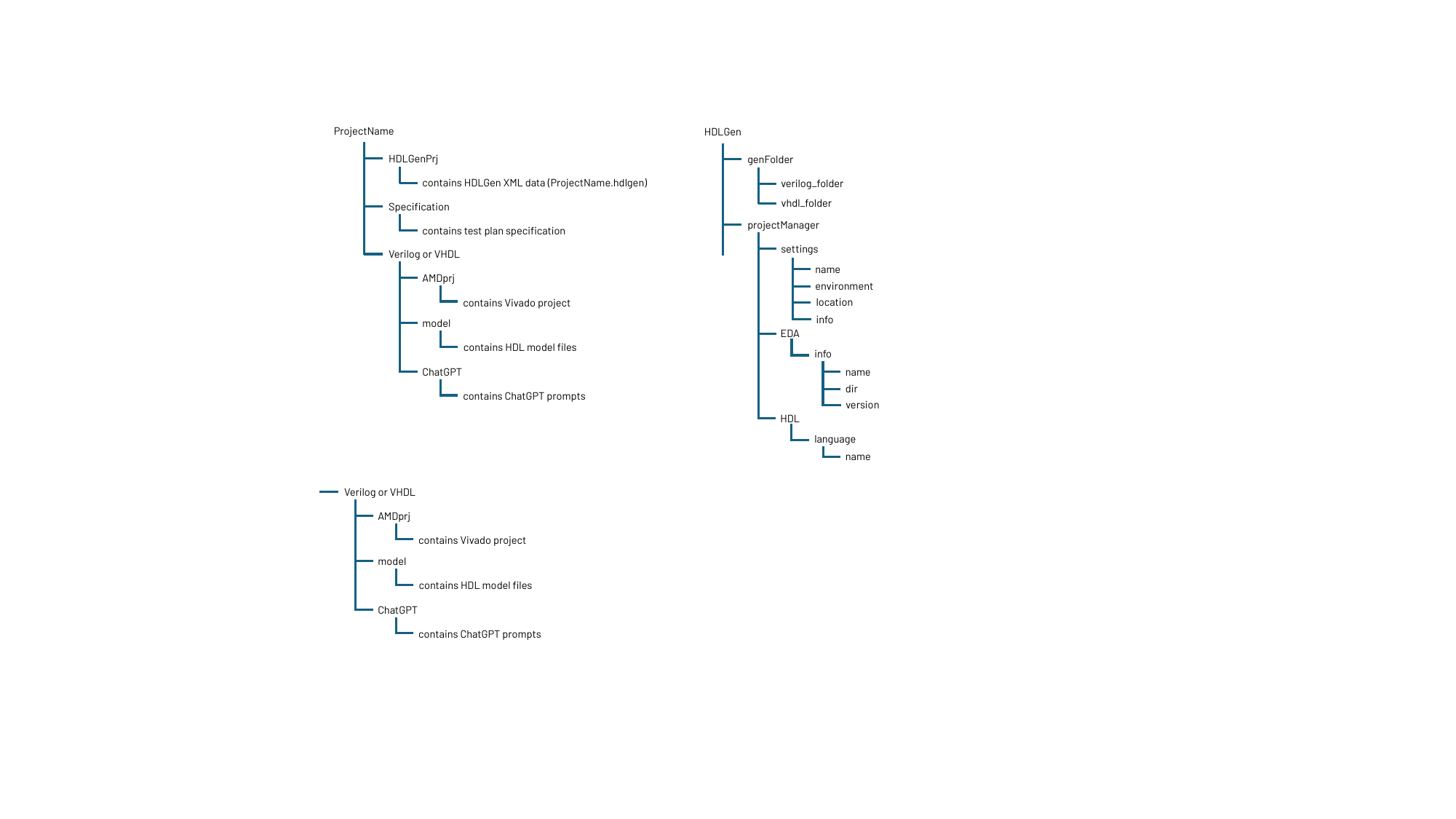

ProjectName
HDLGen
HDLGenPrj
genFolder
contains HDLGen XML data (ProjectName.hdlgen)
verilog_folder
vhdl_folder
Specification
projectManager
contains test plan specification
settings
Verilog or VHDL
name
AMDprj
environment
location
contains Vivado project
info
model
EDA
contains HDL model files
info
ChatGPT
name
dir
contains ChatGPT prompts
version
HDL
language
name
Verilog or VHDL
AMDprj
contains Vivado project
model
contains HDL model files
ChatGPT
contains ChatGPT prompts